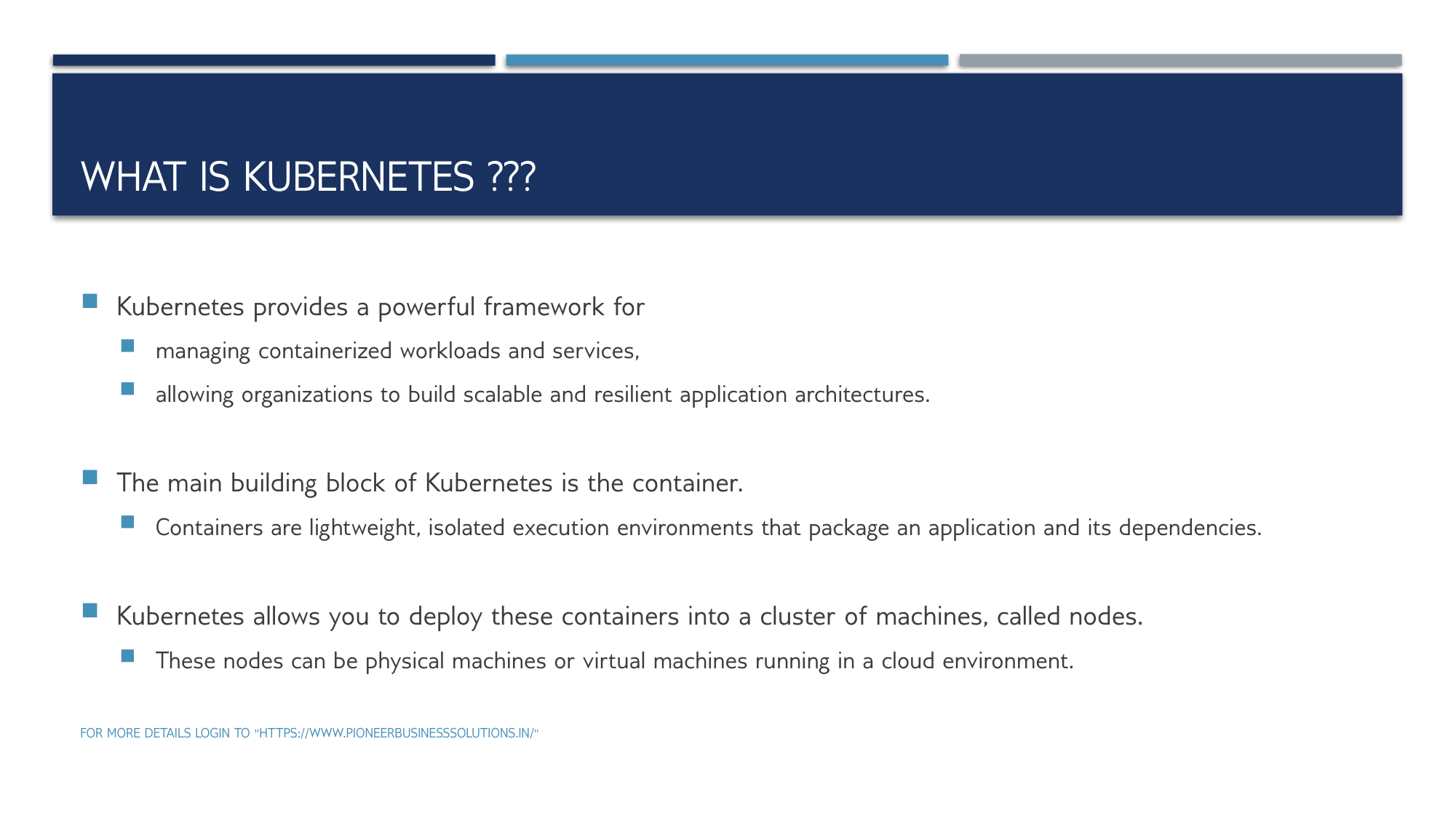

# What is Kubernetes ???

Kubernetes provides a powerful framework for
managing containerized workloads and services,
allowing organizations to build scalable and resilient application architectures.

The main building block of Kubernetes is the container.
Containers are lightweight, isolated execution environments that package an application and its dependencies.

Kubernetes allows you to deploy these containers into a cluster of machines, called nodes.
These nodes can be physical machines or virtual machines running in a cloud environment.
For more details login to "https://www.pioneerbusinesssolutions.in/"